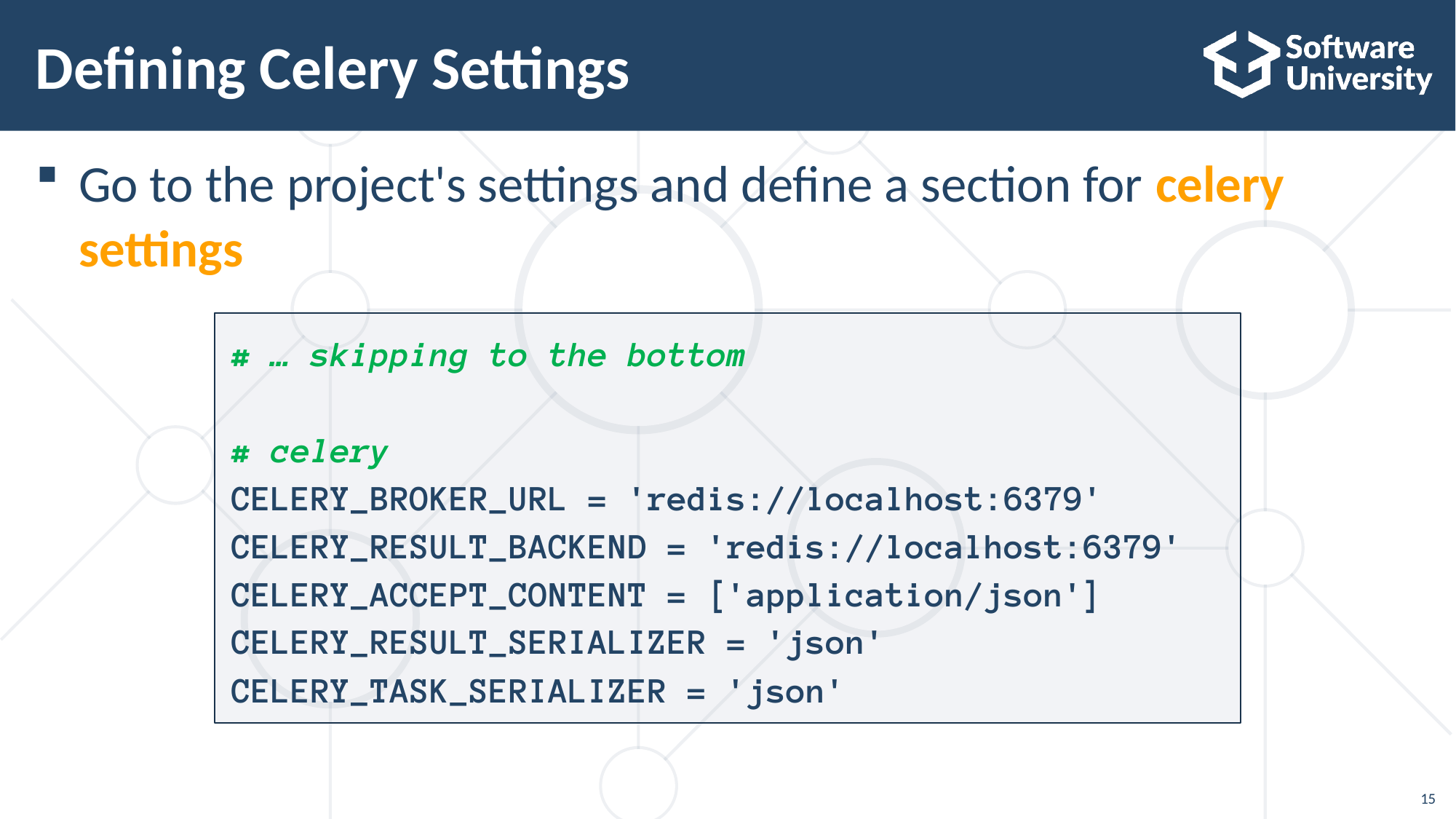

# Defining Celery Settings
Go to the project's settings and define a section for celery settings

# … skipping to the bottom

# celery
CELERY_BROKER_URL = 'redis://localhost:6379'
CELERY_RESULT_BACKEND = 'redis://localhost:6379'
CELERY_ACCEPT_CONTENT = ['application/json']
CELERY_RESULT_SERIALIZER = 'json'
CELERY_TASK_SERIALIZER = 'json'
15